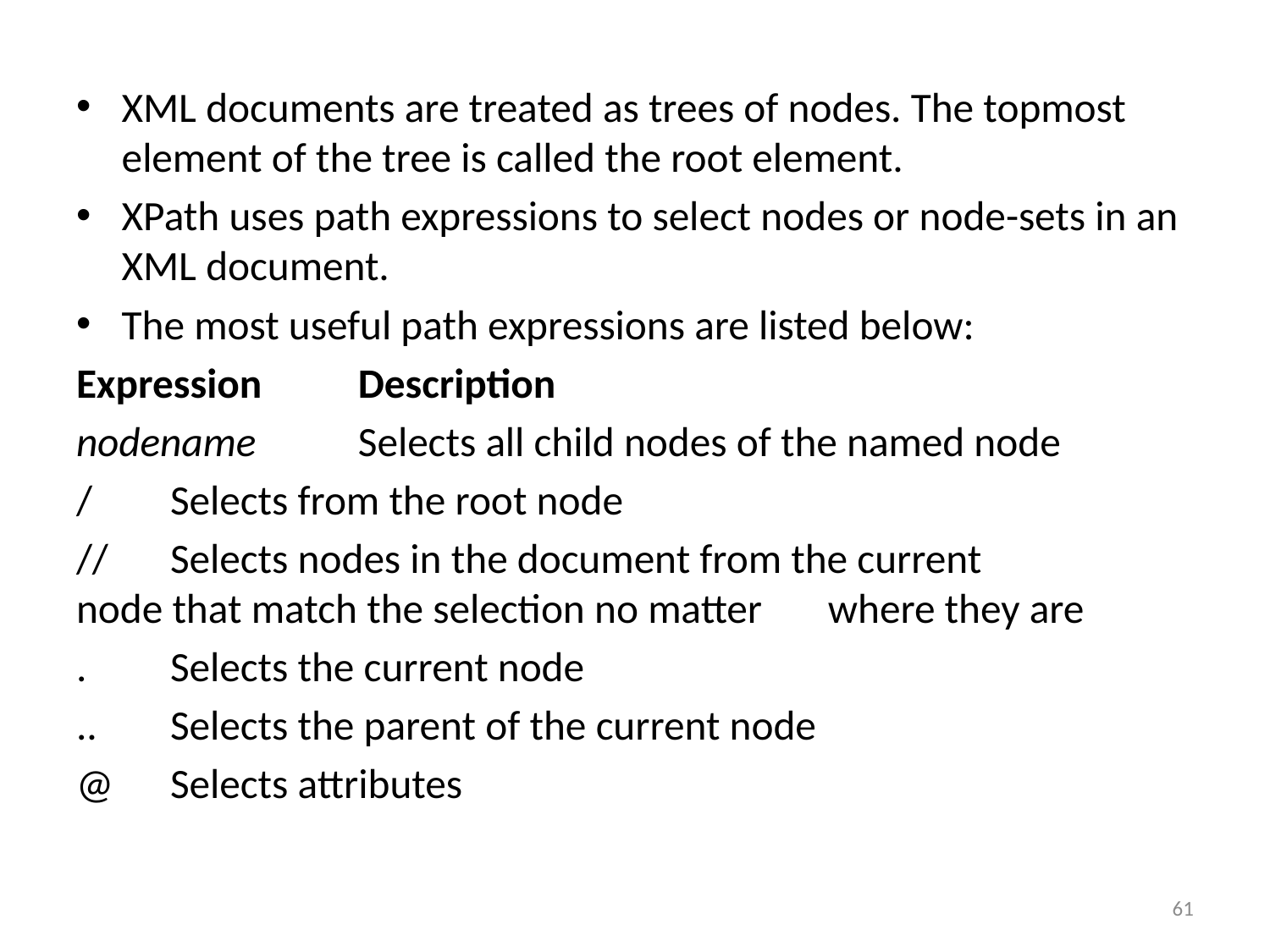

XML documents are treated as trees of nodes. The topmost element of the tree is called the root element.
XPath uses path expressions to select nodes or node-sets in an XML document.
The most useful path expressions are listed below:
Expression 	Description
nodename 	Selects all child nodes of the named node
/ 		Selects from the root node
// 		Selects nodes in the document from the current 		node that match the selection no matter 			where they are
. 		Selects the current node
.. 		Selects the parent of the current node
@ 		Selects attributes

61